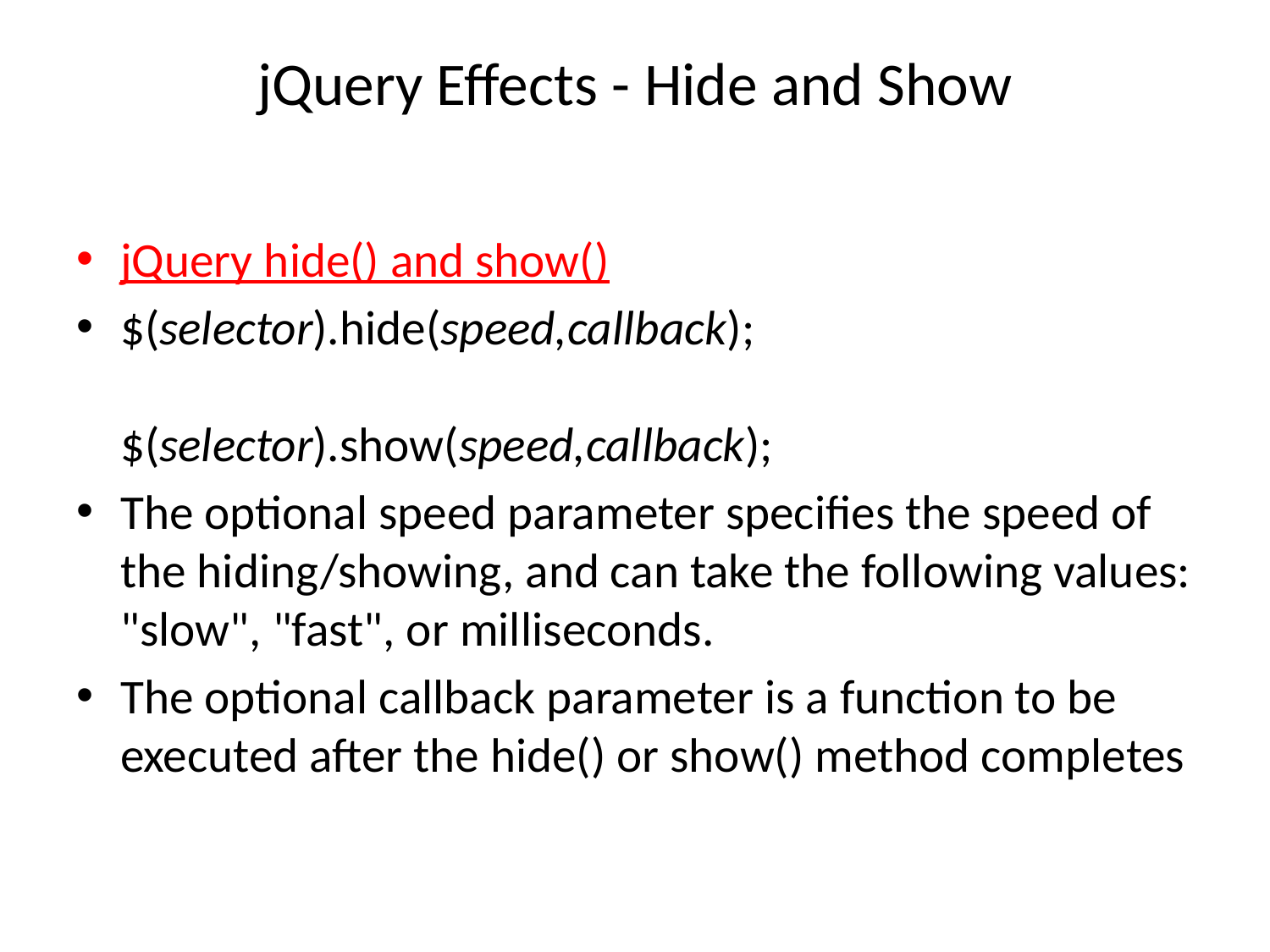

# jQuery Effects - Hide and Show
jQuery hide() and show()
$(selector).hide(speed,callback);
$(selector).show(speed,callback);
The optional speed parameter specifies the speed of the hiding/showing, and can take the following values: "slow", "fast", or milliseconds.
The optional callback parameter is a function to be executed after the hide() or show() method completes